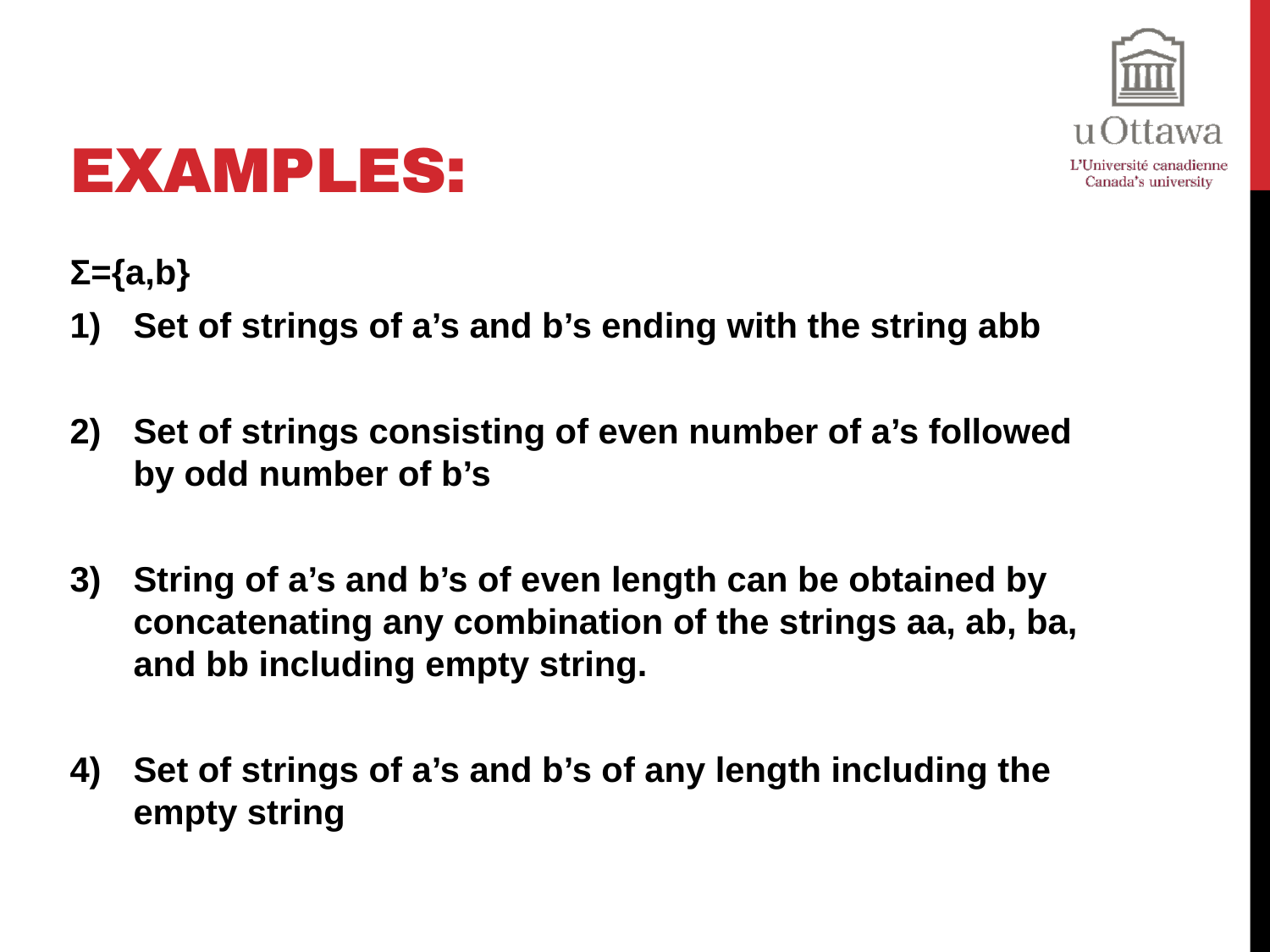

# Examples:
Σ={a,b}
Set of strings of a’s and b’s ending with the string abb

Set of strings consisting of even number of a’s followed by odd number of b’s

String of a’s and b’s of even length can be obtained by concatenating any combination of the strings aa, ab, ba, and bb including empty string.

Set of strings of a’s and b’s of any length including the empty string